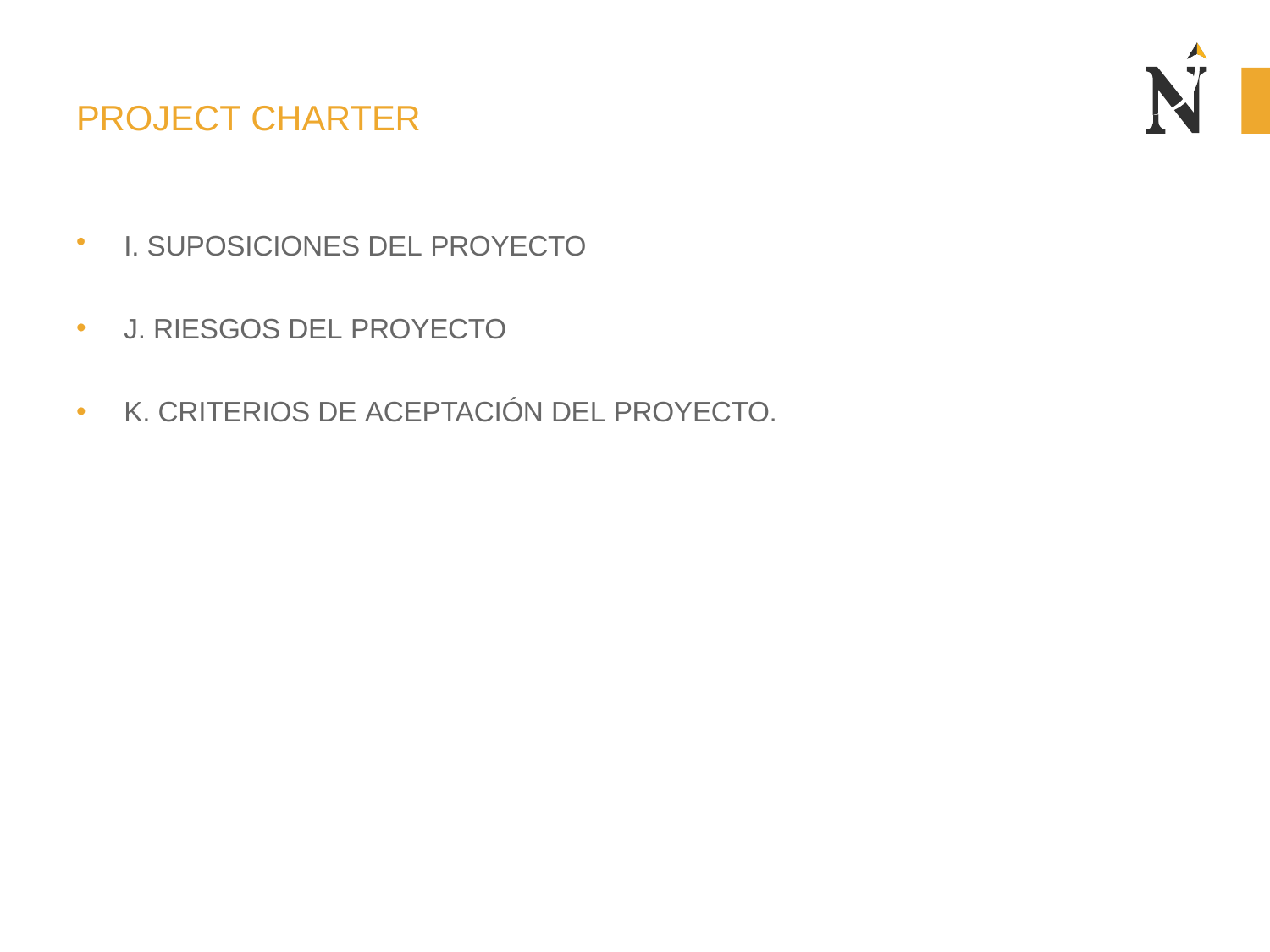

# PROJECT CHARTER

I. SUPOSICIONES DEL PROYECTO

J. RIESGOS DEL PROYECTO

K. CRITERIOS DE ACEPTACIÓN DEL PROYECTO.